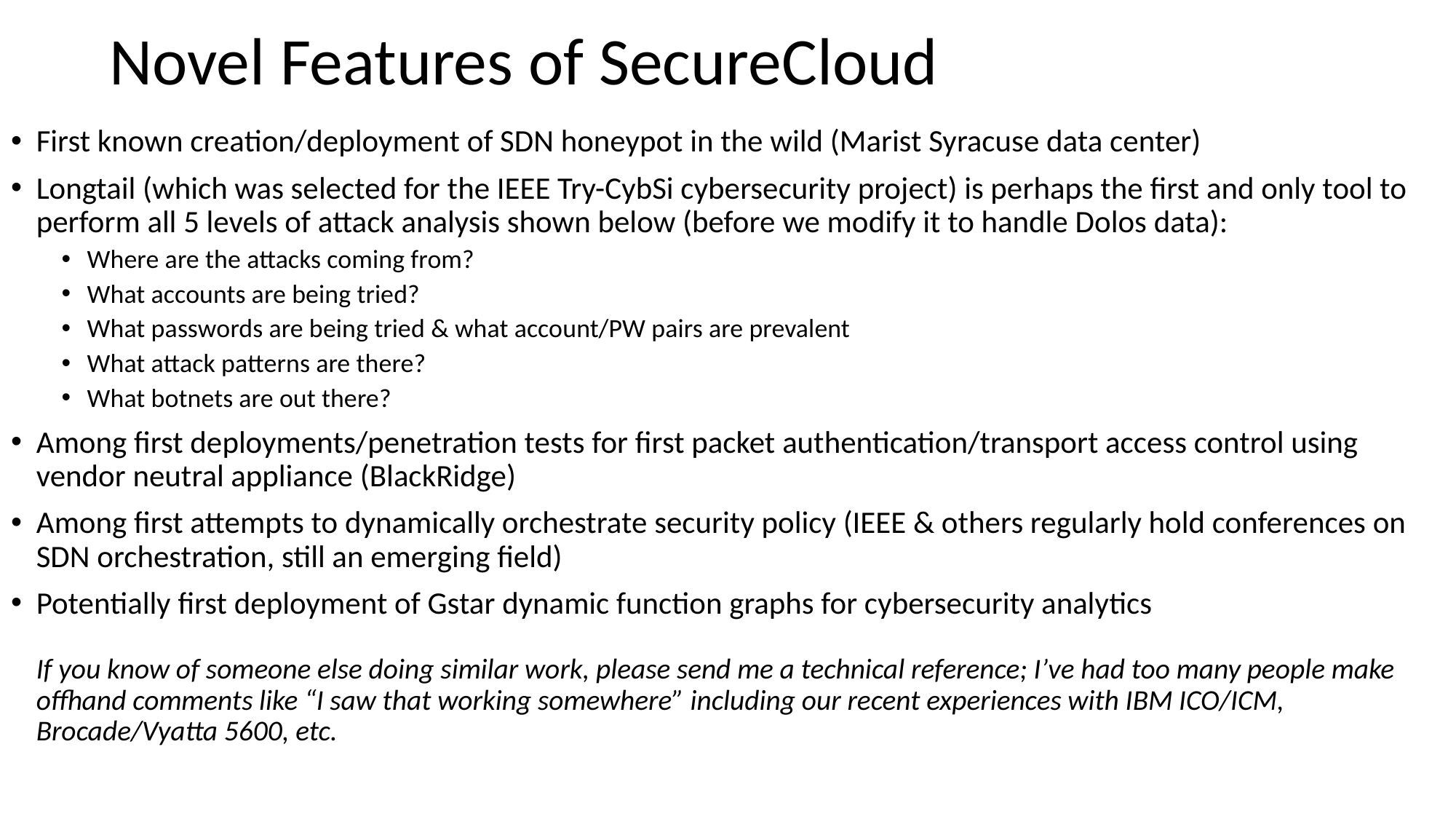

# Novel Features of SecureCloud
First known creation/deployment of SDN honeypot in the wild (Marist Syracuse data center)
Longtail (which was selected for the IEEE Try-CybSi cybersecurity project) is perhaps the first and only tool to perform all 5 levels of attack analysis shown below (before we modify it to handle Dolos data):
Where are the attacks coming from?
What accounts are being tried?
What passwords are being tried & what account/PW pairs are prevalent
What attack patterns are there?
What botnets are out there?
Among first deployments/penetration tests for first packet authentication/transport access control using vendor neutral appliance (BlackRidge)
Among first attempts to dynamically orchestrate security policy (IEEE & others regularly hold conferences on SDN orchestration, still an emerging field)
Potentially first deployment of Gstar dynamic function graphs for cybersecurity analytics
If you know of someone else doing similar work, please send me a technical reference; I’ve had too many people make offhand comments like “I saw that working somewhere” including our recent experiences with IBM ICO/ICM, Brocade/Vyatta 5600, etc.